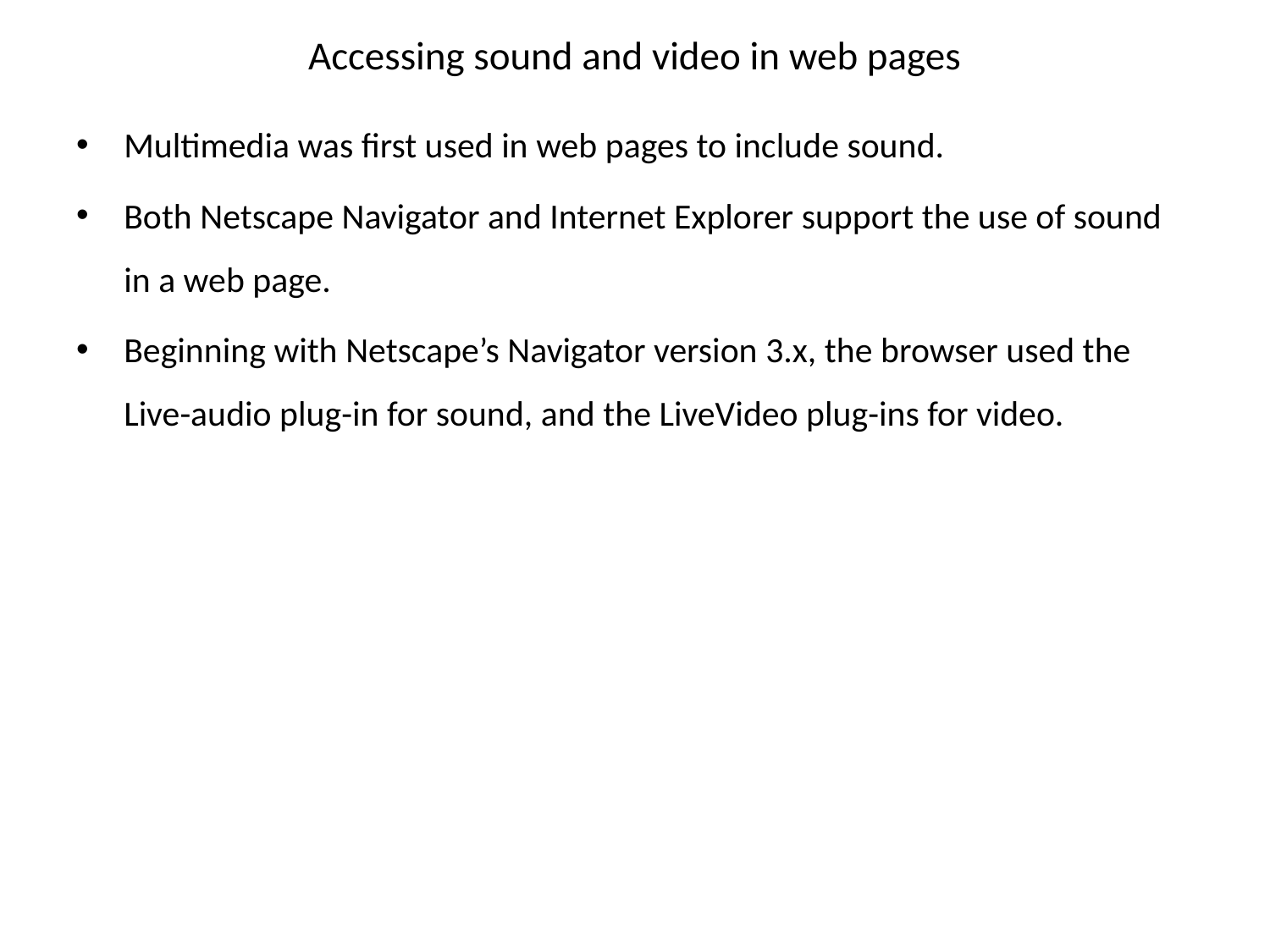

# Accessing sound and video in web pages
Multimedia was first used in web pages to include sound.
Both Netscape Navigator and Internet Explorer support the use of sound in a web page.
Beginning with Netscape’s Navigator version 3.x, the browser used the Live-audio plug-in for sound, and the LiveVideo plug-ins for video.